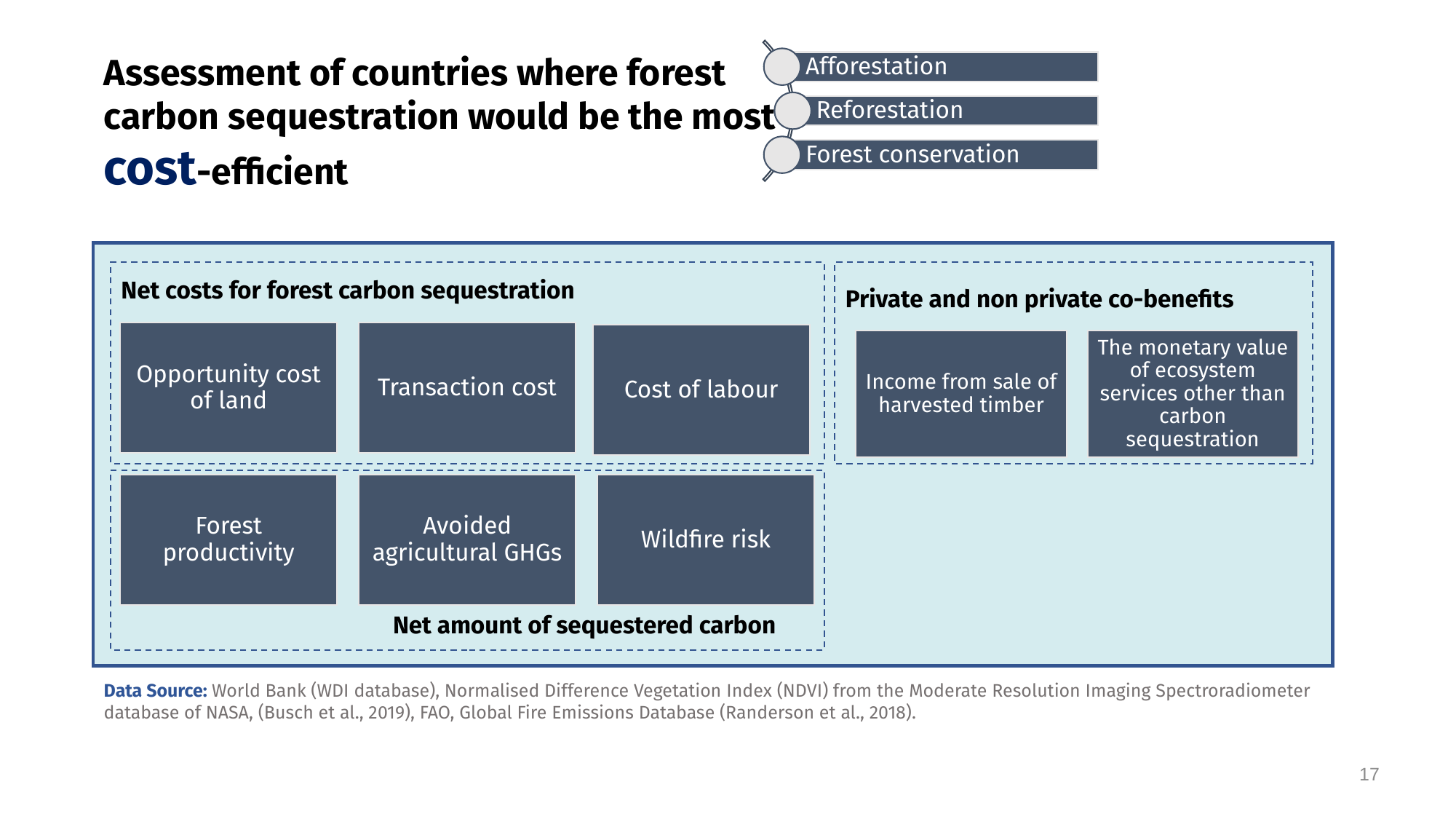

Afforestation
Reforestation
Forest conservation
Assessment of countries where forest carbon sequestration would be the most cost-efficient

Net costs for forest carbon sequestration

Private and non private co-benefits
Opportunity cost of land
Transaction cost
Cost of labour
Forest productivity
Avoided agricultural GHGs
Wildfire risk
Income from sale of harvested timber
The monetary value of ecosystem services other than carbon sequestration

Net amount of sequestered carbon
Data Source: World Bank (WDI database), Normalised Difference Vegetation Index (NDVI) from the Moderate Resolution Imaging Spectroradiometer database of NASA, (Busch et al., 2019), FAO, Global Fire Emissions Database (Randerson et al., 2018).

17